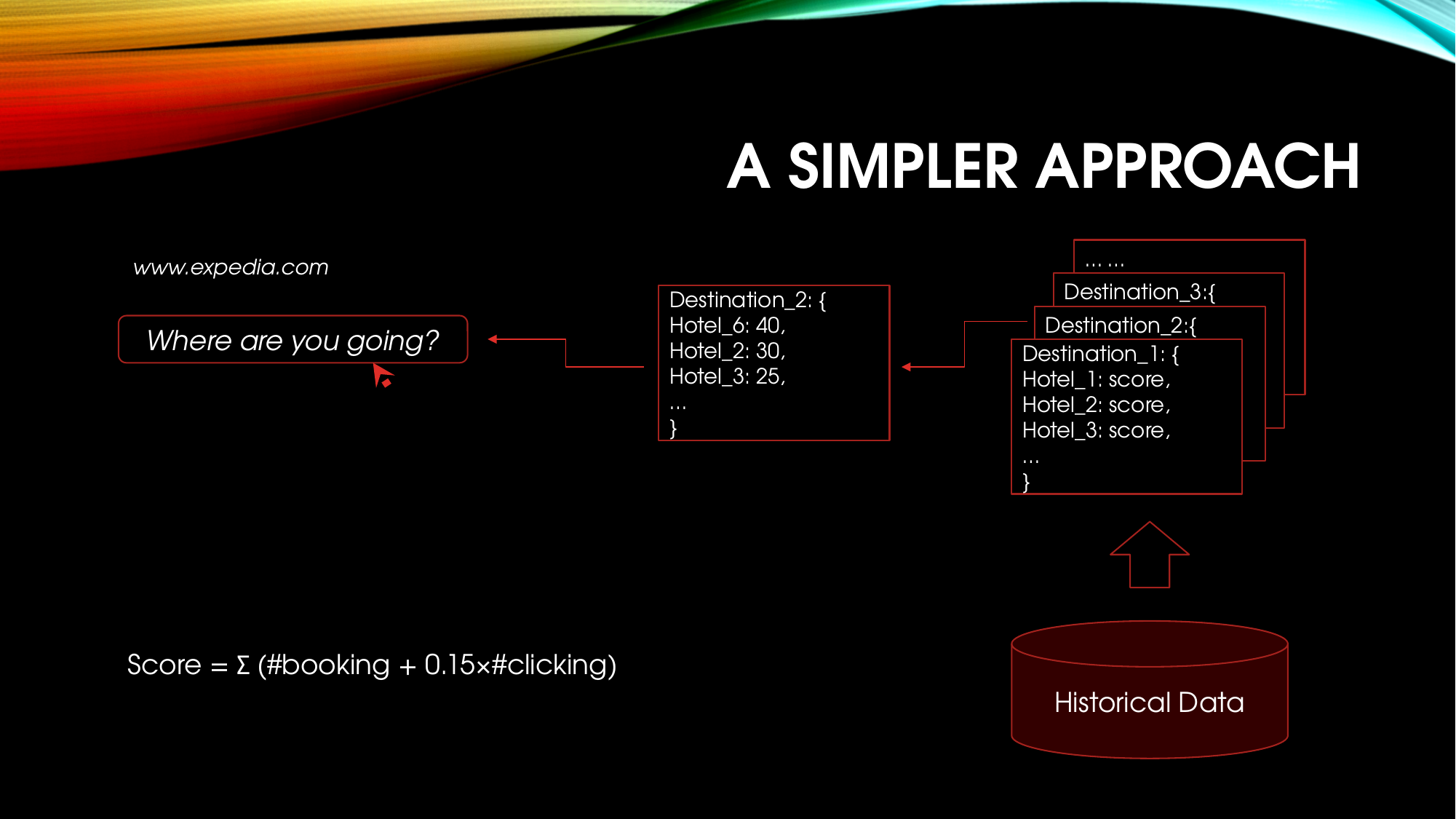

# A simpler approach
… …
www.expedia.com
Destination_3:{
Destination_2: {
Hotel_6: 40,
Hotel_2: 30,
Hotel_3: 25,
…
}
Destination_2:{
Where are you going?
Destination_1: {
Hotel_1: score,
Hotel_2: score,
Hotel_3: score,
…
}

Historical Data
Score = Σ (#booking + 0.15×#clicking)